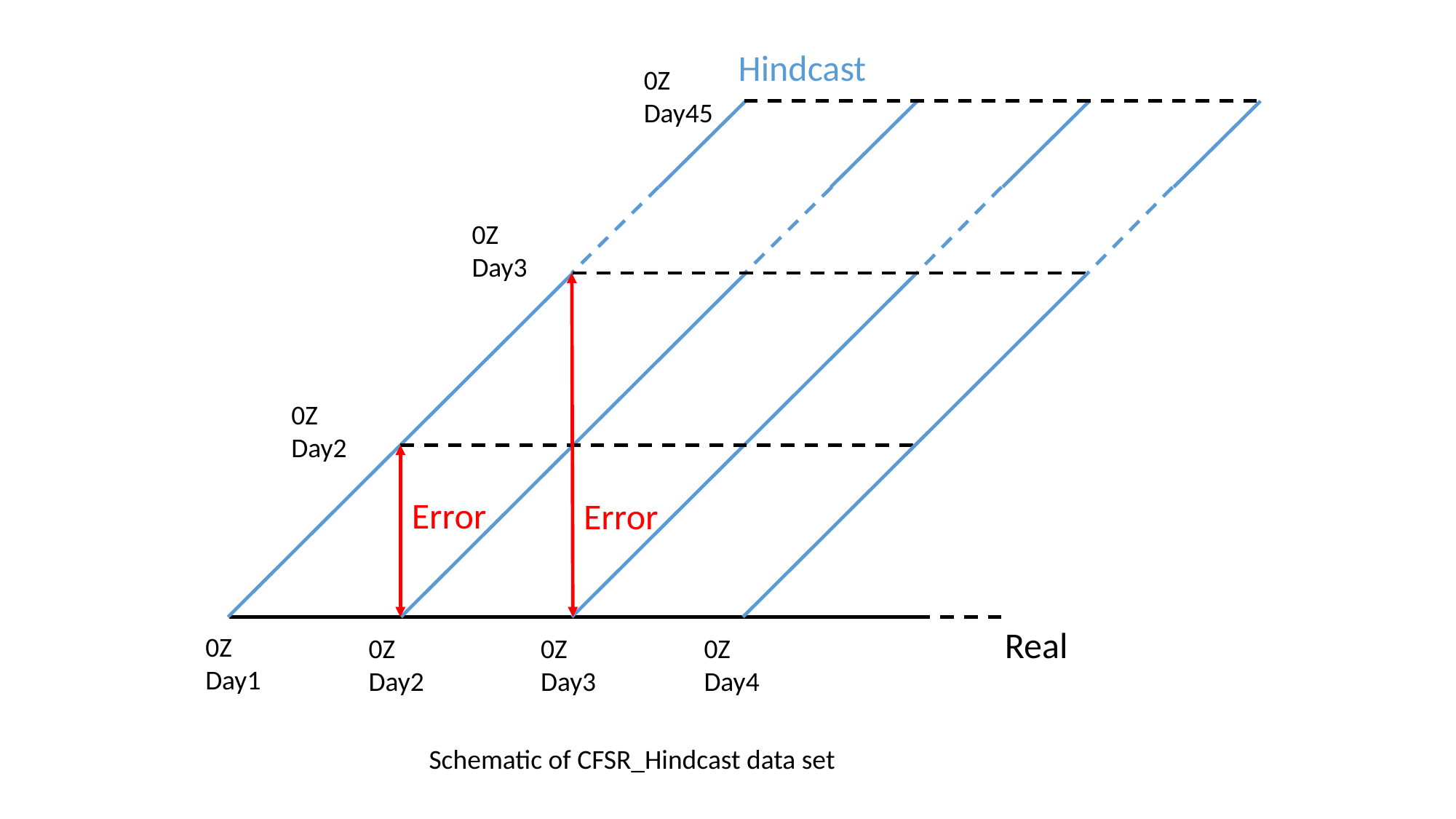

Hindcast
0Z Day45
0Z Day3
0Z Day2
Error
Error
Real
0Z Day1
0Z Day3
0Z Day4
0Z Day2
Schematic of CFSR_Hindcast data set